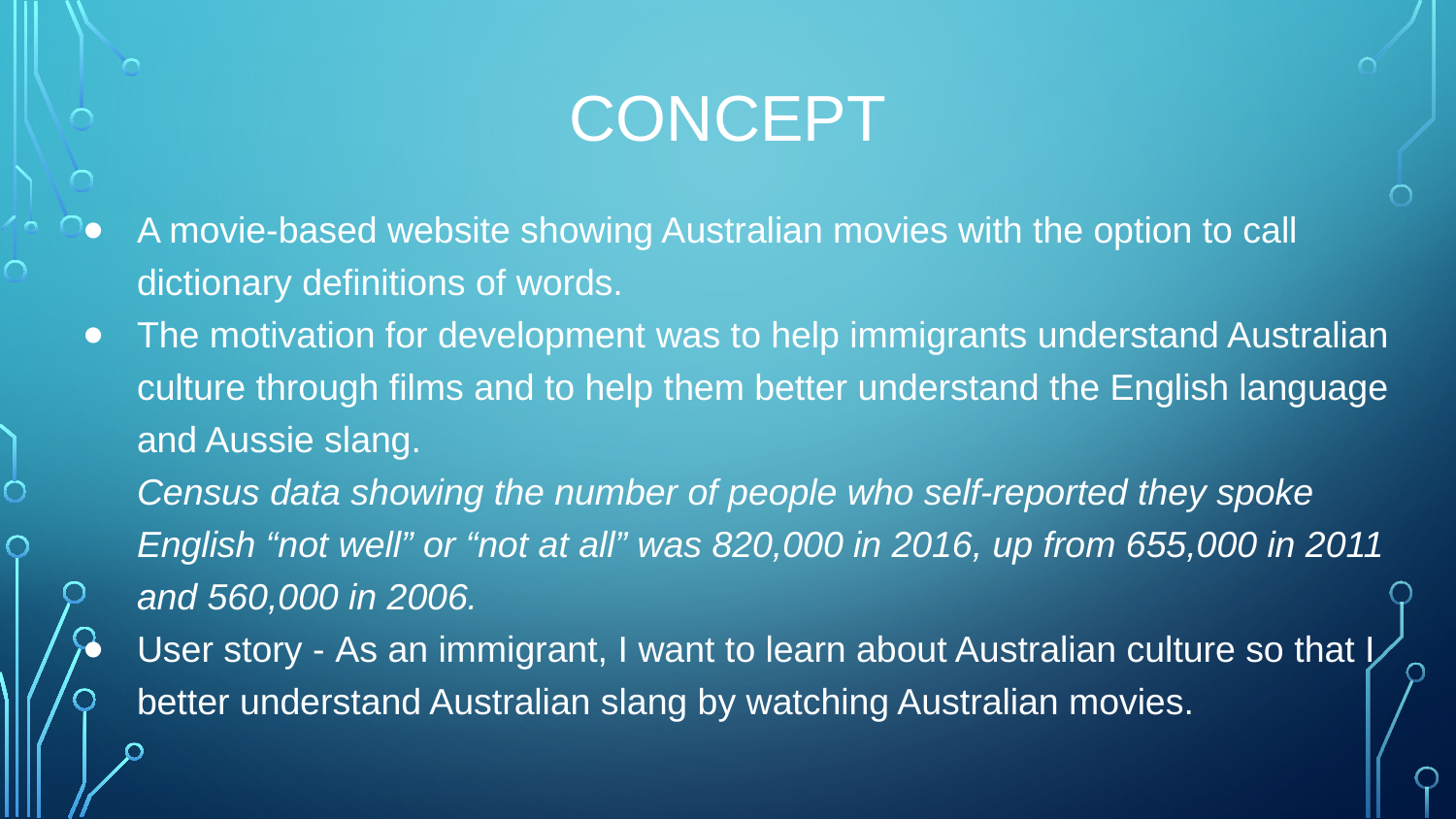

# Concept
A movie-based website showing Australian movies with the option to call dictionary definitions of words.
The motivation for development was to help immigrants understand Australian culture through films and to help them better understand the English language and Aussie slang.
Census data showing the number of people who self-reported they spoke English “not well” or “not at all” was 820,000 in 2016, up from 655,000 in 2011 and 560,000 in 2006.
User story - As an immigrant, I want to learn about Australian culture so that I better understand Australian slang by watching Australian movies.